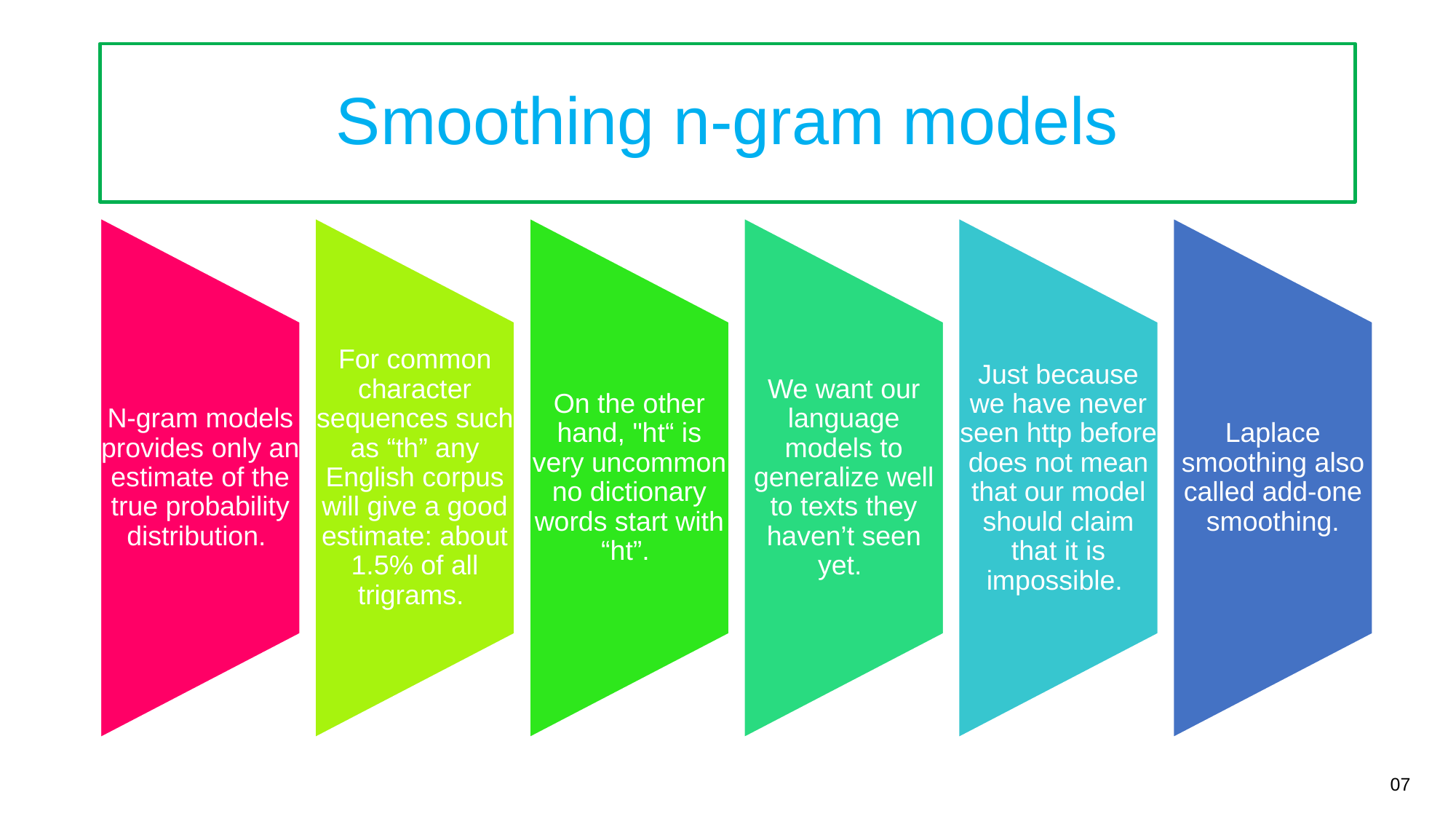

Smoothing n-gram models
N-gram models provides only an estimate of the true probability distribution.
For common character sequences such as “th” any English corpus will give a good estimate: about 1.5% of all trigrams.
On the other hand, "ht“ is very uncommon no dictionary words start with “ht”.
We want our language models to generalize well to texts they haven’t seen yet.
Just because we have never seen http before does not mean that our model should claim that it is impossible.
Laplace smoothing also called add-one smoothing.
07